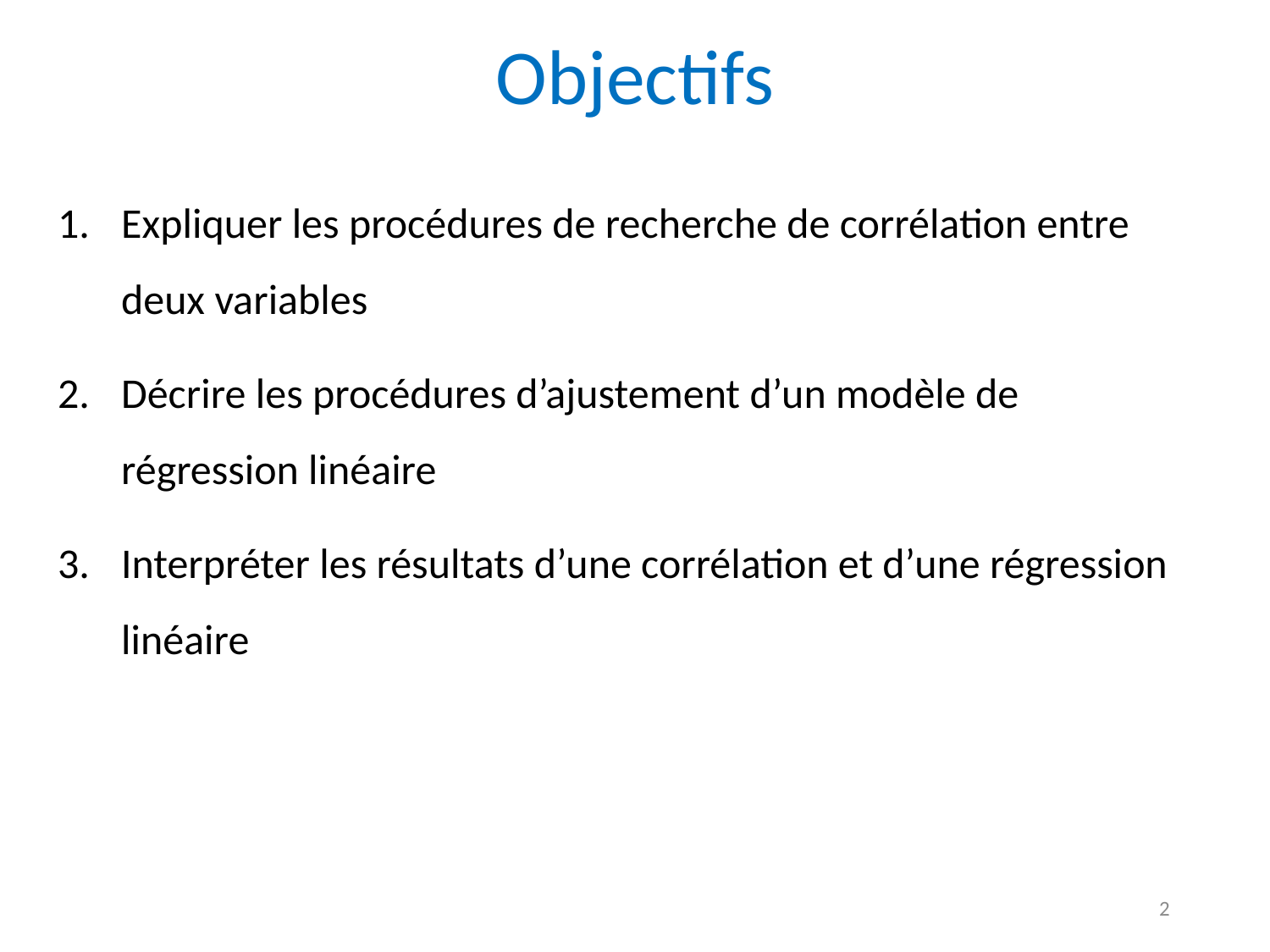

# Objectifs
Expliquer les procédures de recherche de corrélation entre deux variables
Décrire les procédures d’ajustement d’un modèle de régression linéaire
Interpréter les résultats d’une corrélation et d’une régression linéaire

2